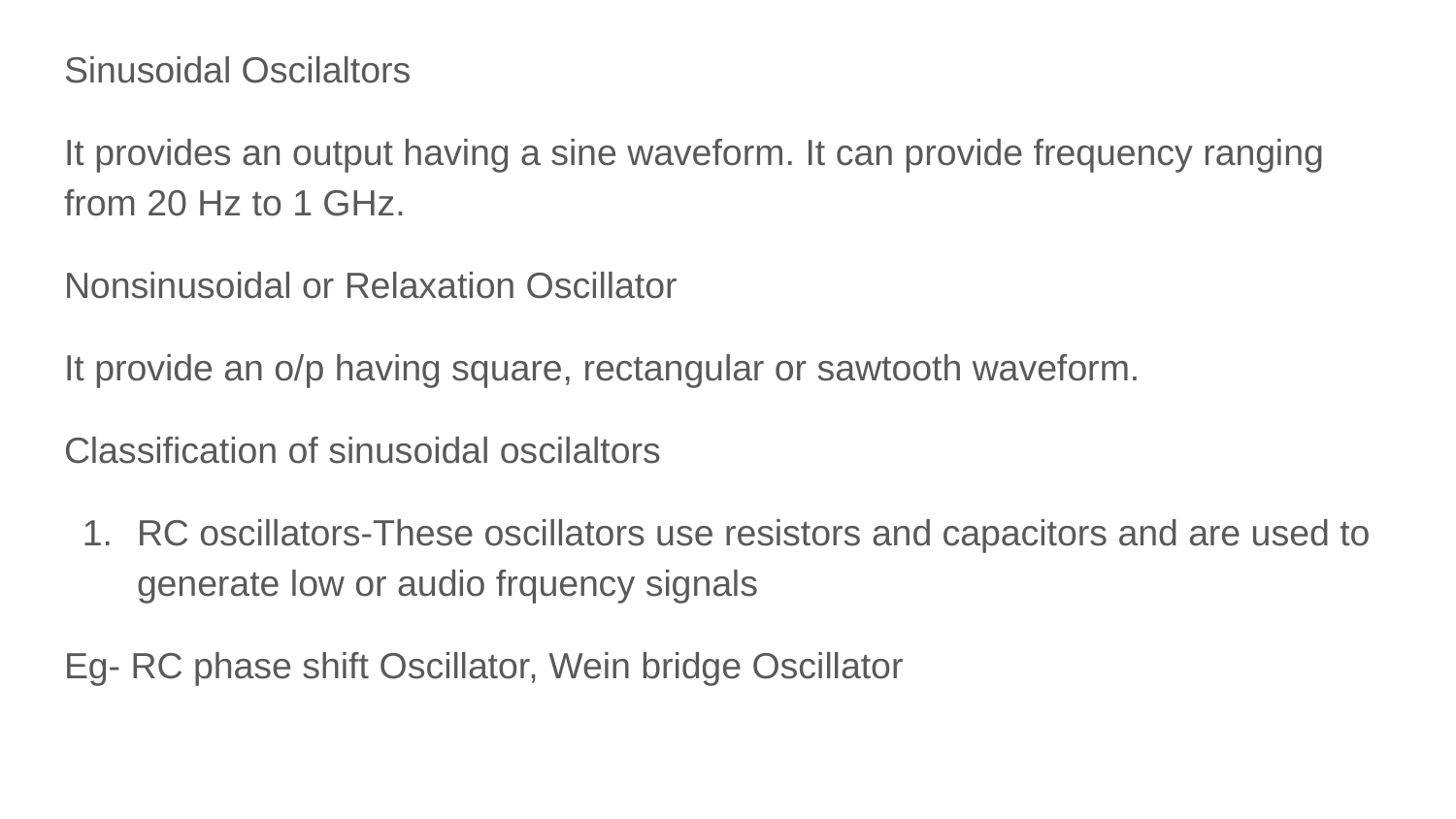

Sinusoidal Oscilaltors
It provides an output having a sine waveform. It can provide frequency ranging from 20 Hz to 1 GHz.
Nonsinusoidal or Relaxation Oscillator
It provide an o/p having square, rectangular or sawtooth waveform.
Classification of sinusoidal oscilaltors
RC oscillators-These oscillators use resistors and capacitors and are used to generate low or audio frquency signals
Eg- RC phase shift Oscillator, Wein bridge Oscillator